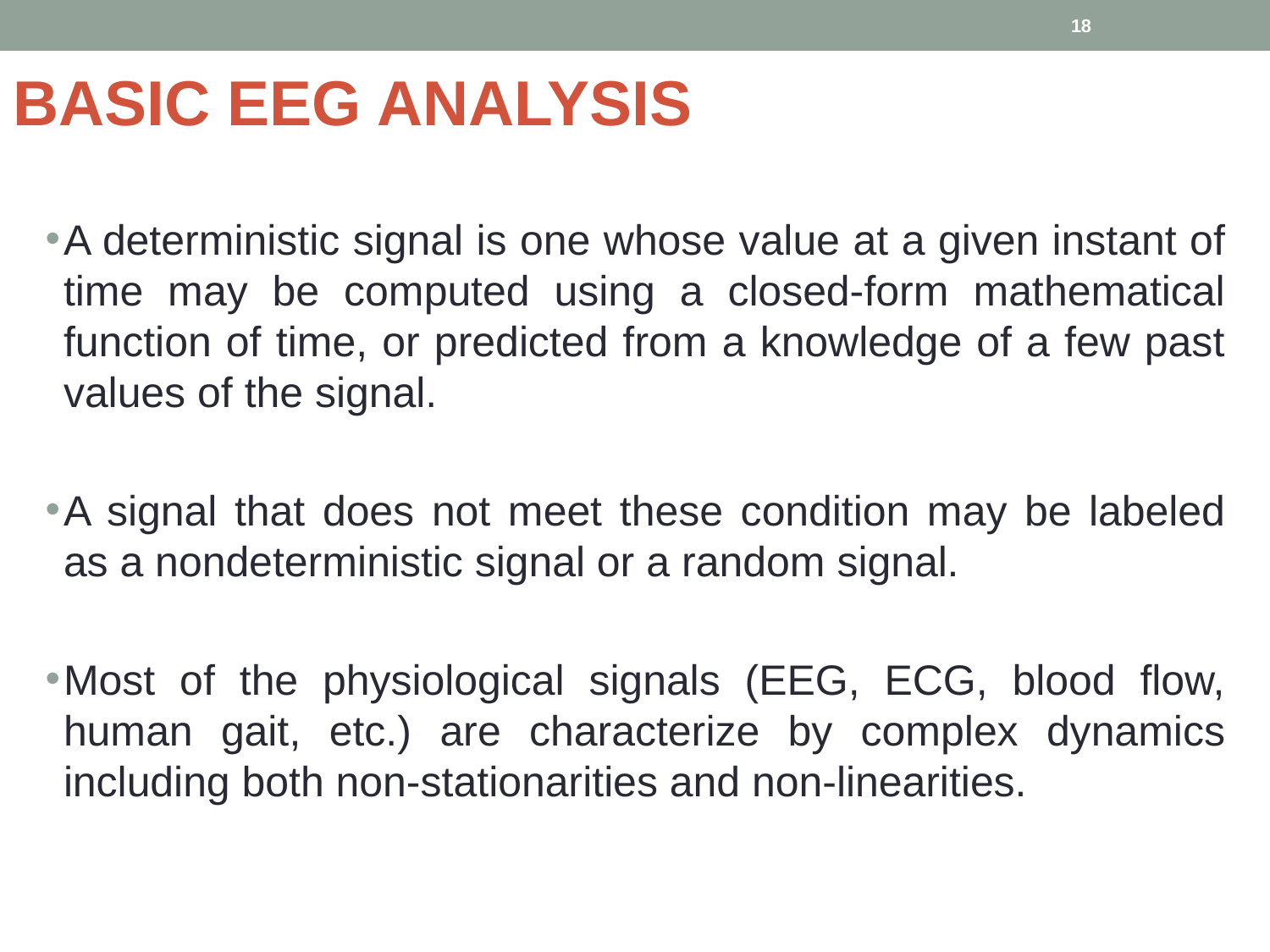

18
# BASIC EEG ANALYSIS
A deterministic signal is one whose value at a given instant of time may be computed using a closed-form mathematical function of time, or predicted from a knowledge of a few past values of the signal.

A signal that does not meet these condition may be labeled as a nondeterministic signal or a random signal.

Most of the physiological signals (EEG, ECG, blood flow, human gait, etc.) are characterize by complex dynamics including both non-stationarities and non-linearities.